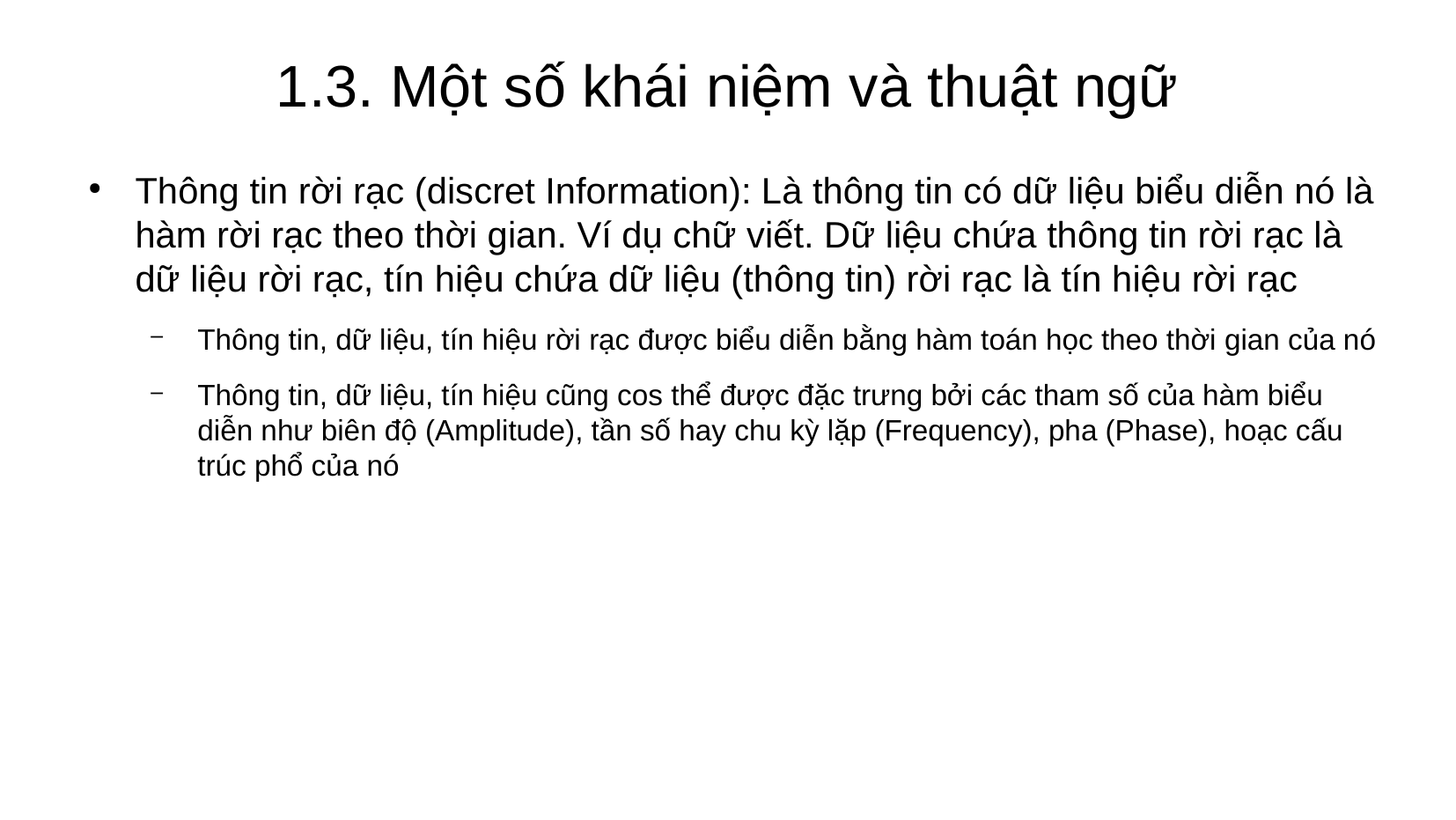

# 1.3. Một số khái niệm và thuật ngữ
Thông tin rời rạc (discret Information): Là thông tin có dữ liệu biểu diễn nó là hàm rời rạc theo thời gian. Ví dụ chữ viết. Dữ liệu chứa thông tin rời rạc là dữ liệu rời rạc, tín hiệu chứa dữ liệu (thông tin) rời rạc là tín hiệu rời rạc
Thông tin, dữ liệu, tín hiệu rời rạc được biểu diễn bằng hàm toán học theo thời gian của nó
Thông tin, dữ liệu, tín hiệu cũng cos thể được đặc trưng bởi các tham số của hàm biểu diễn như biên độ (Amplitude), tần số hay chu kỳ lặp (Frequency), pha (Phase), hoạc cấu trúc phổ của nó